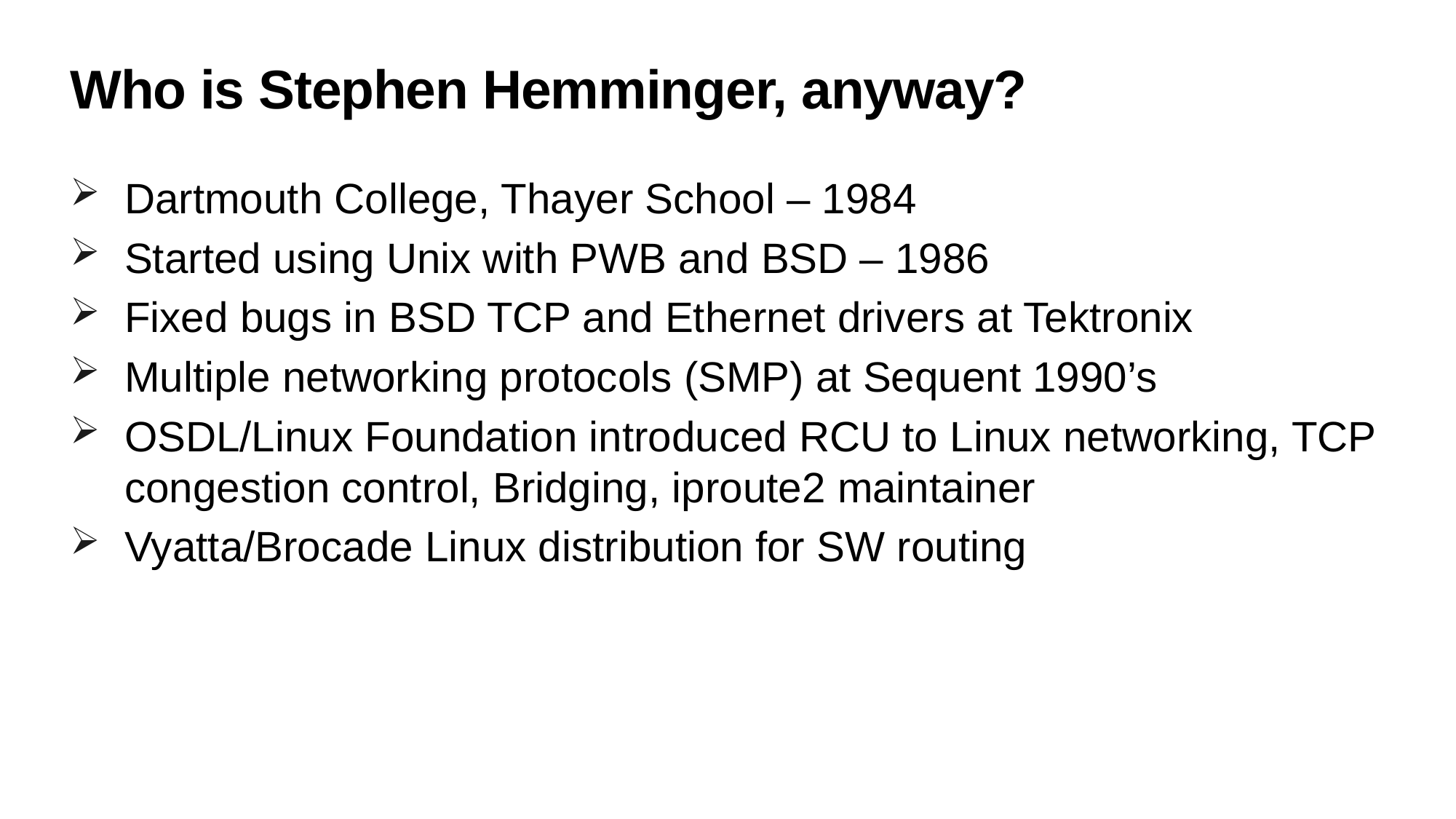

# Who is Stephen Hemminger, anyway?
Dartmouth College, Thayer School – 1984
Started using Unix with PWB and BSD – 1986
Fixed bugs in BSD TCP and Ethernet drivers at Tektronix
Multiple networking protocols (SMP) at Sequent 1990’s
OSDL/Linux Foundation introduced RCU to Linux networking, TCP congestion control, Bridging, iproute2 maintainer
Vyatta/Brocade Linux distribution for SW routing